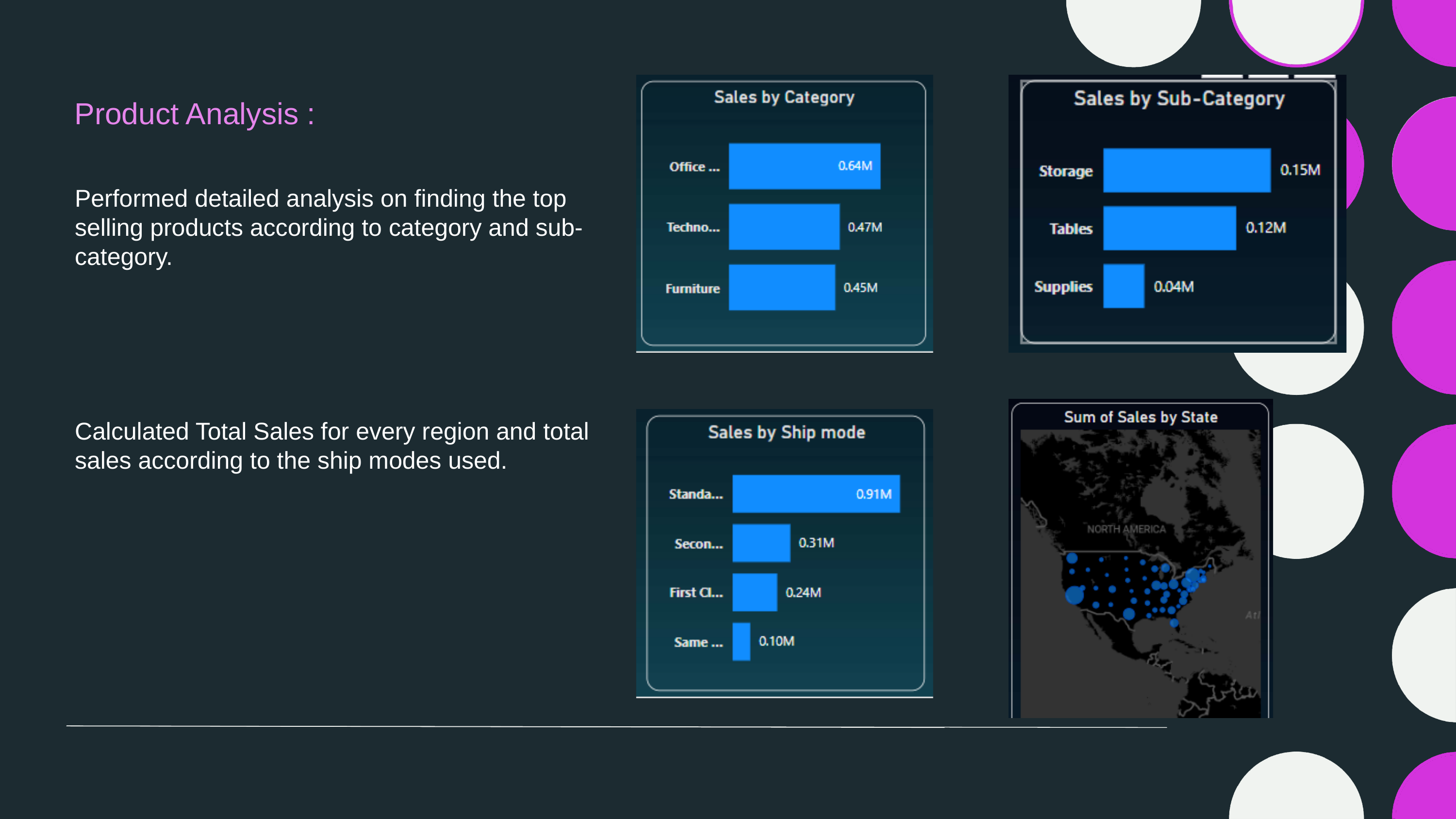

Product Analysis :
Performed detailed analysis on finding the top selling products according to category and sub-category.

Calculated Total Sales for every region and total sales according to the ship modes used.